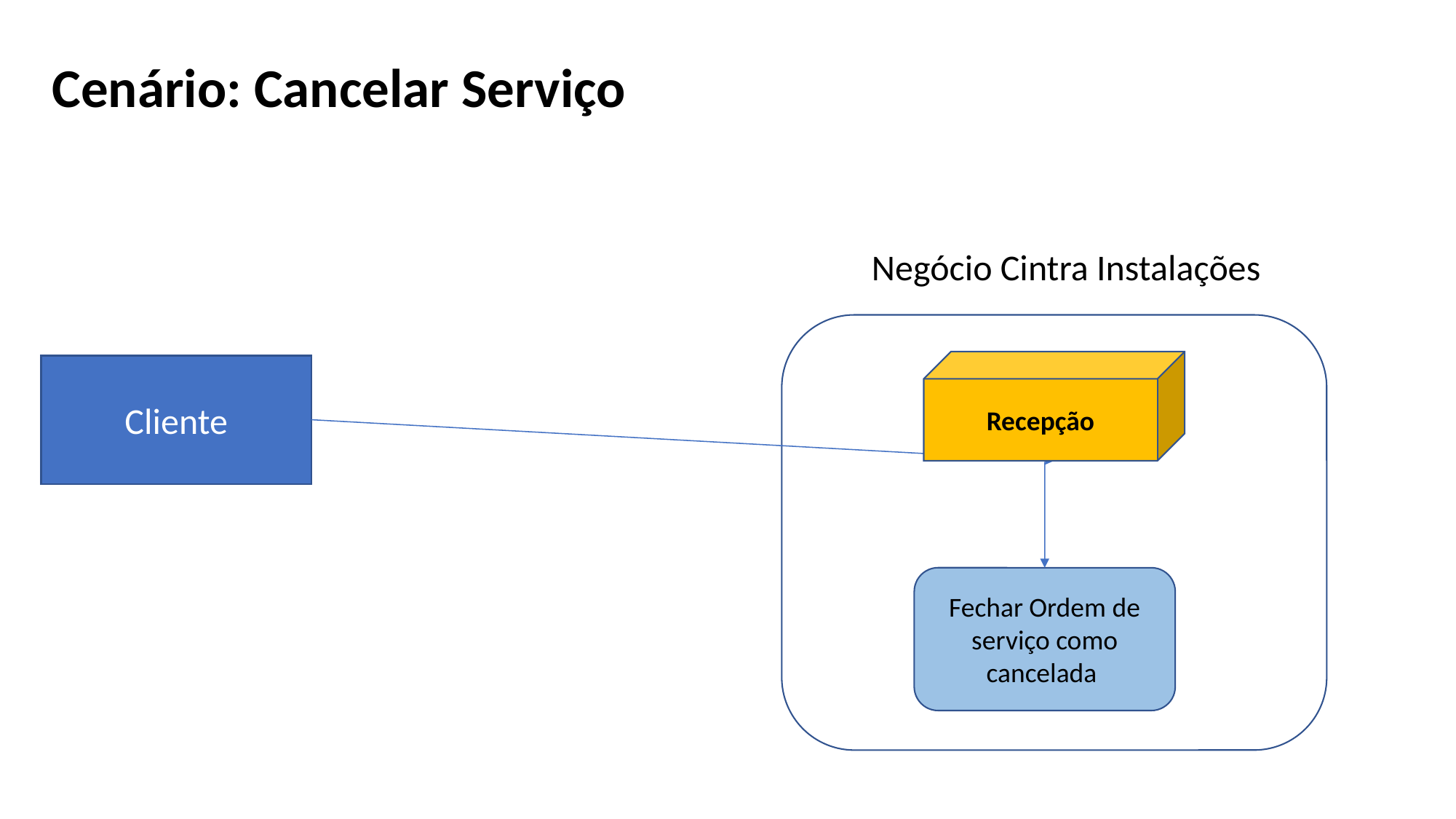

Cenário: Cancelar Serviço
Negócio Cintra Instalações

Recepção
Cliente
Fechar Ordem de serviço como cancelada